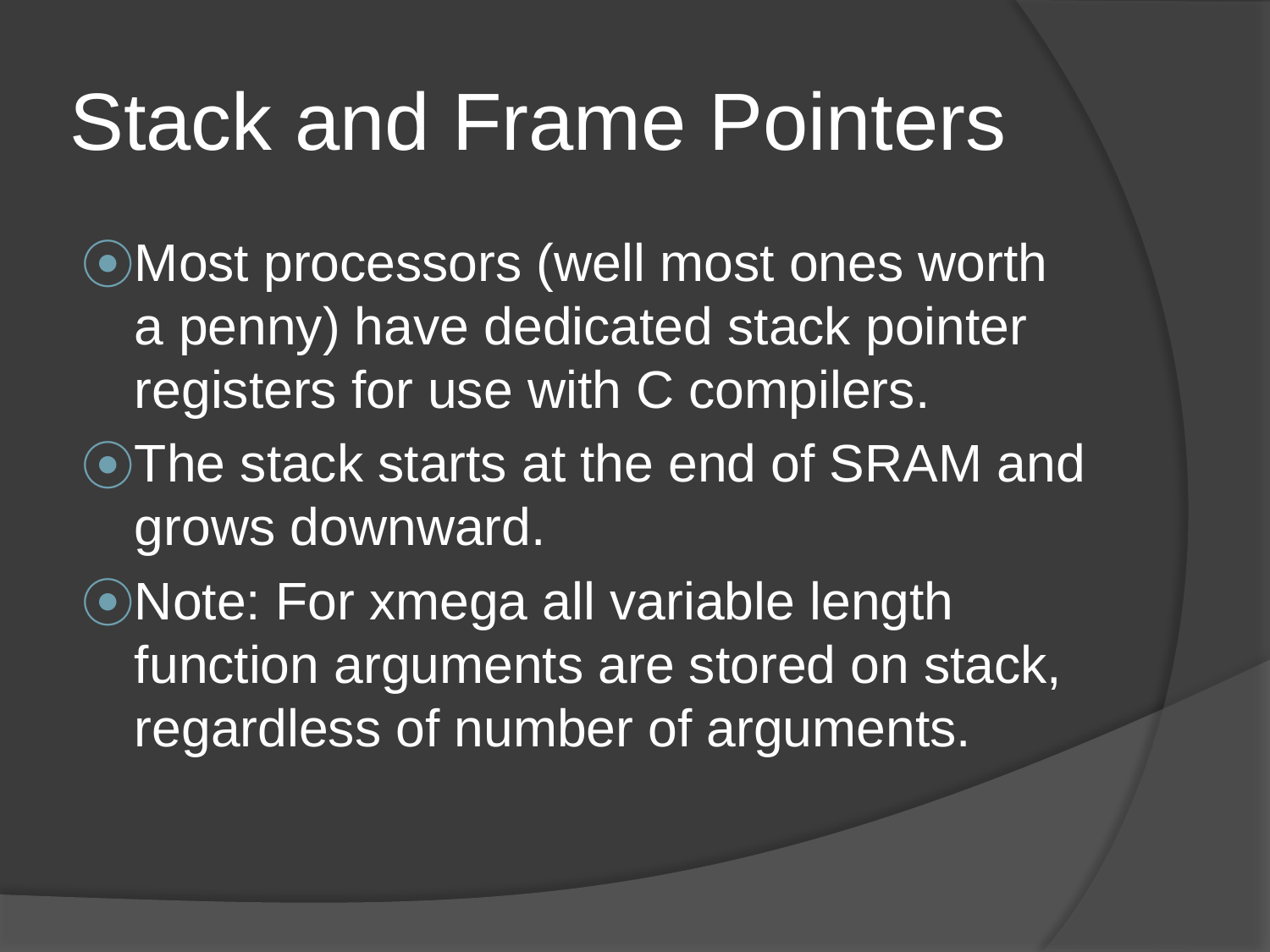

# Stack and Frame Pointers
Most processors (well most ones worth a penny) have dedicated stack pointer registers for use with C compilers.
The stack starts at the end of SRAM and grows downward.
Note: For xmega all variable length function arguments are stored on stack, regardless of number of arguments.